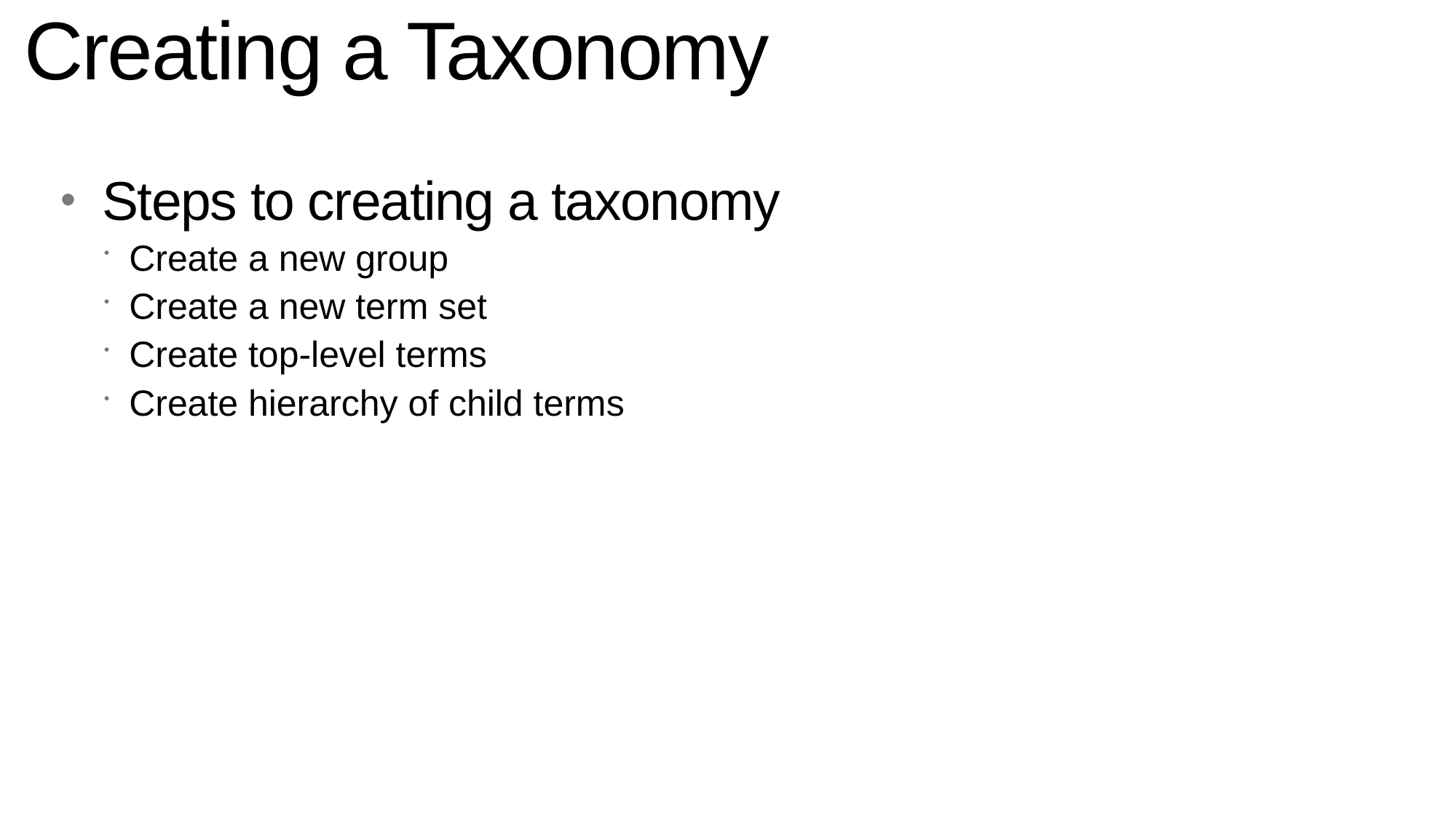

# Creating a Taxonomy
Steps to creating a taxonomy
Create a new group
Create a new term set
Create top-level terms
Create hierarchy of child terms